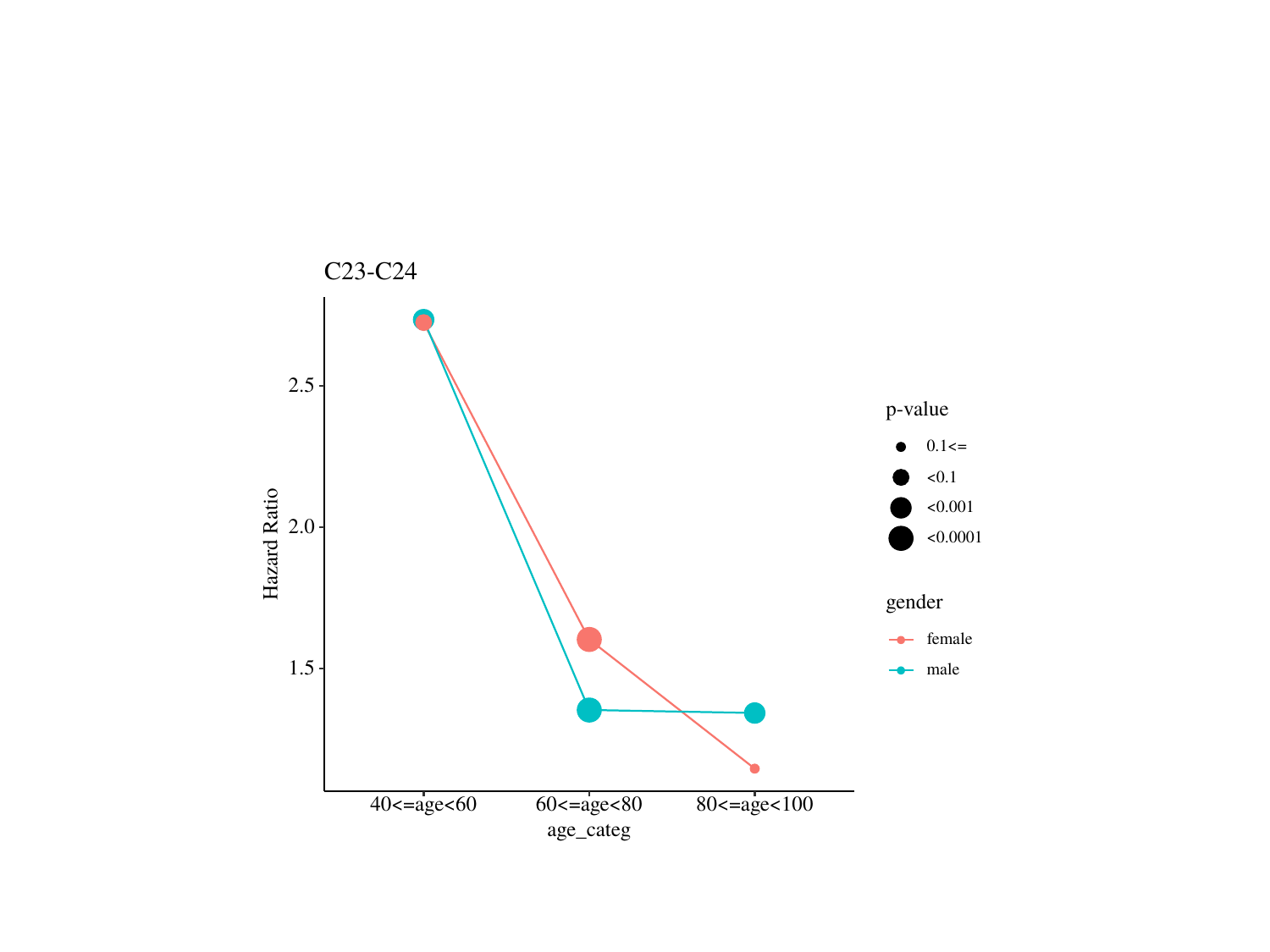

#

C23-C24

2.5

p-value
0.1<=

<0.1

<0.001
2.0

<0.0001
Hazard Ratio

gender

female

1.5
male

40<=age<60
60<=age<80
80<=age<100
age_categ